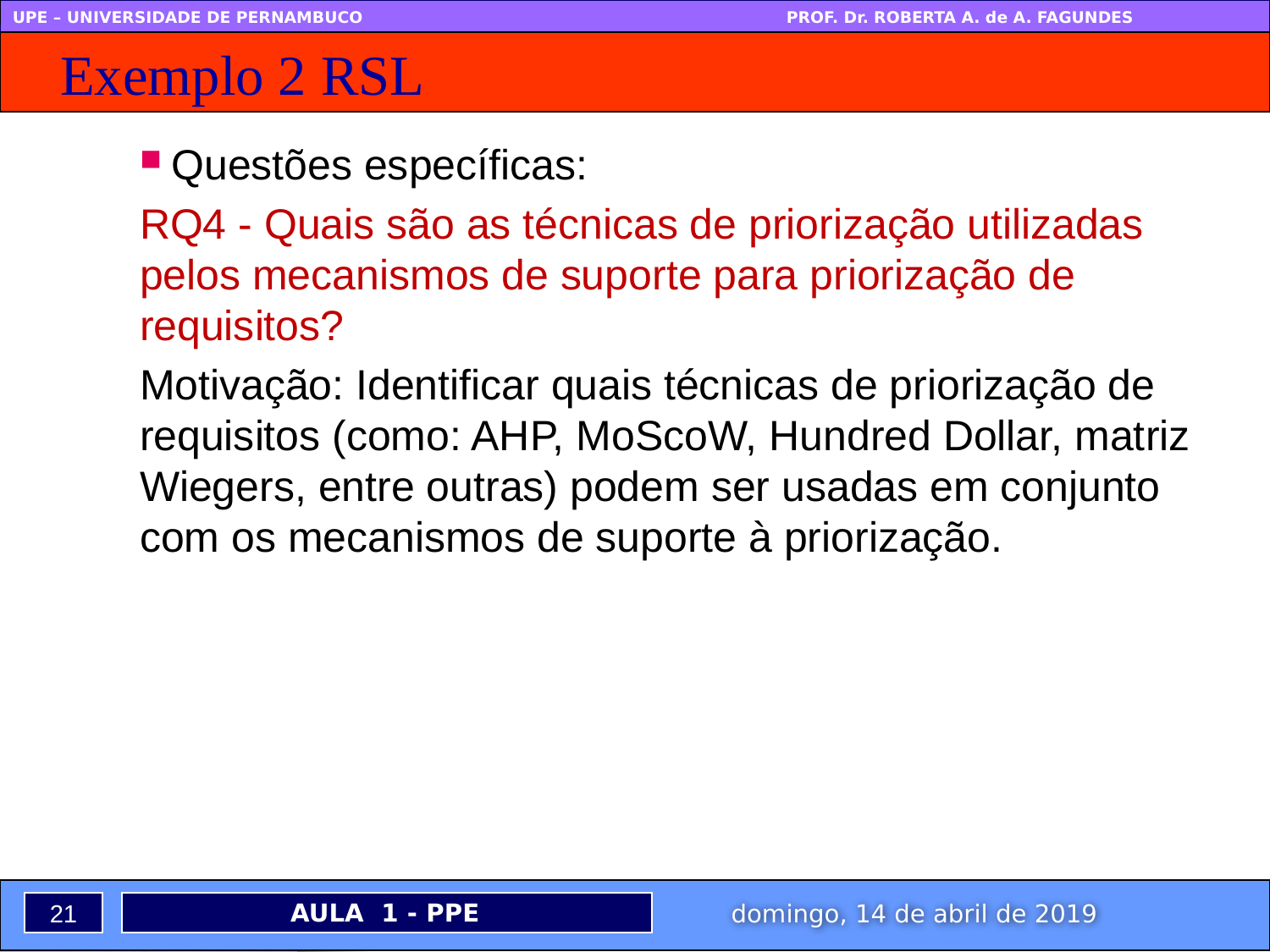

# Exemplo 2 RSL
Questões específicas:
RQ4 - Quais são as técnicas de priorização utilizadas pelos mecanismos de suporte para priorização de requisitos?
Motivação: Identificar quais técnicas de priorização de requisitos (como: AHP, MoScoW, Hundred Dollar, matriz Wiegers, entre outras) podem ser usadas em conjunto com os mecanismos de suporte à priorização.